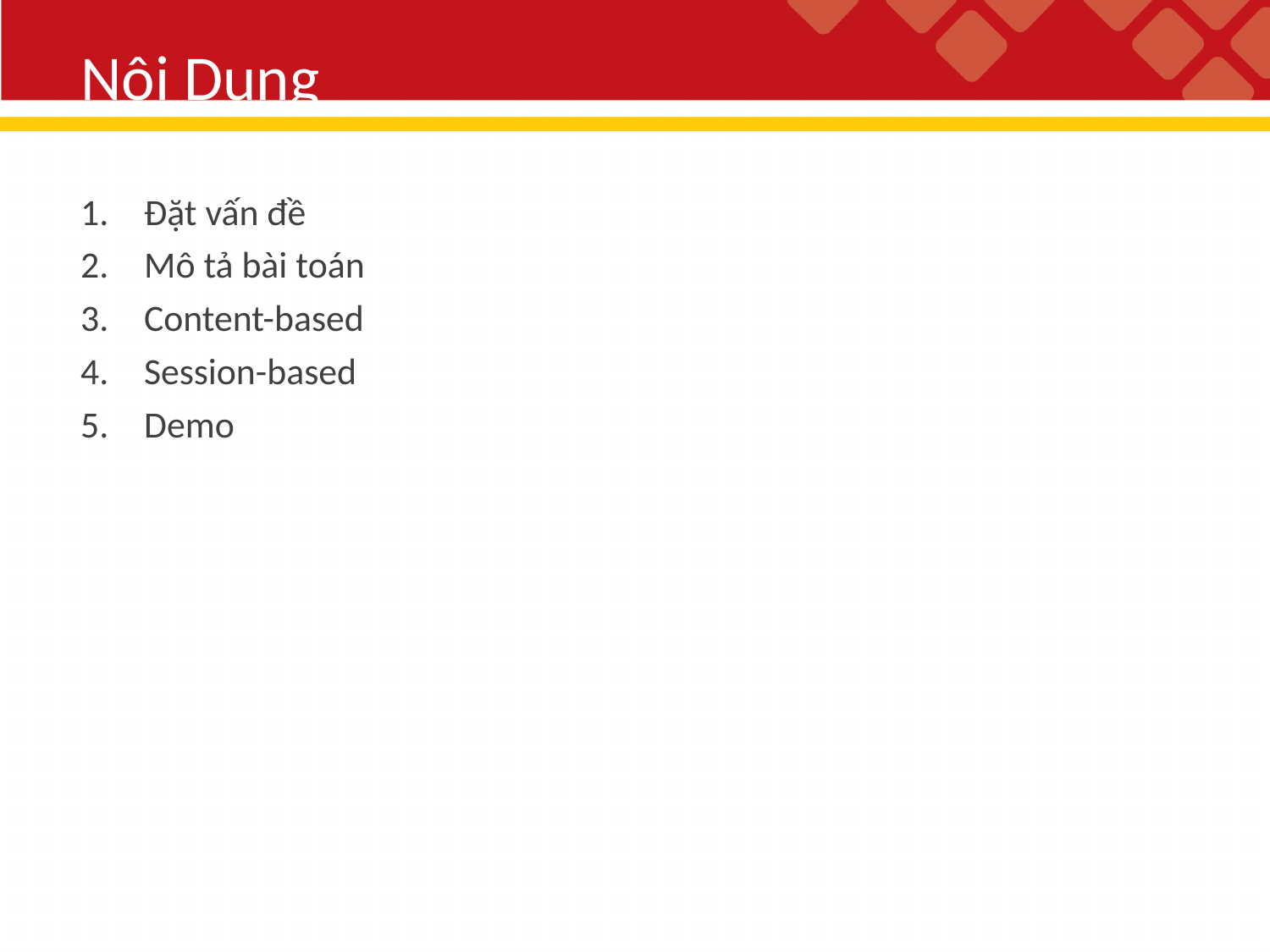

# Nội Dung
Đặt vấn đề
Mô tả bài toán
Content-based
Session-based
Demo